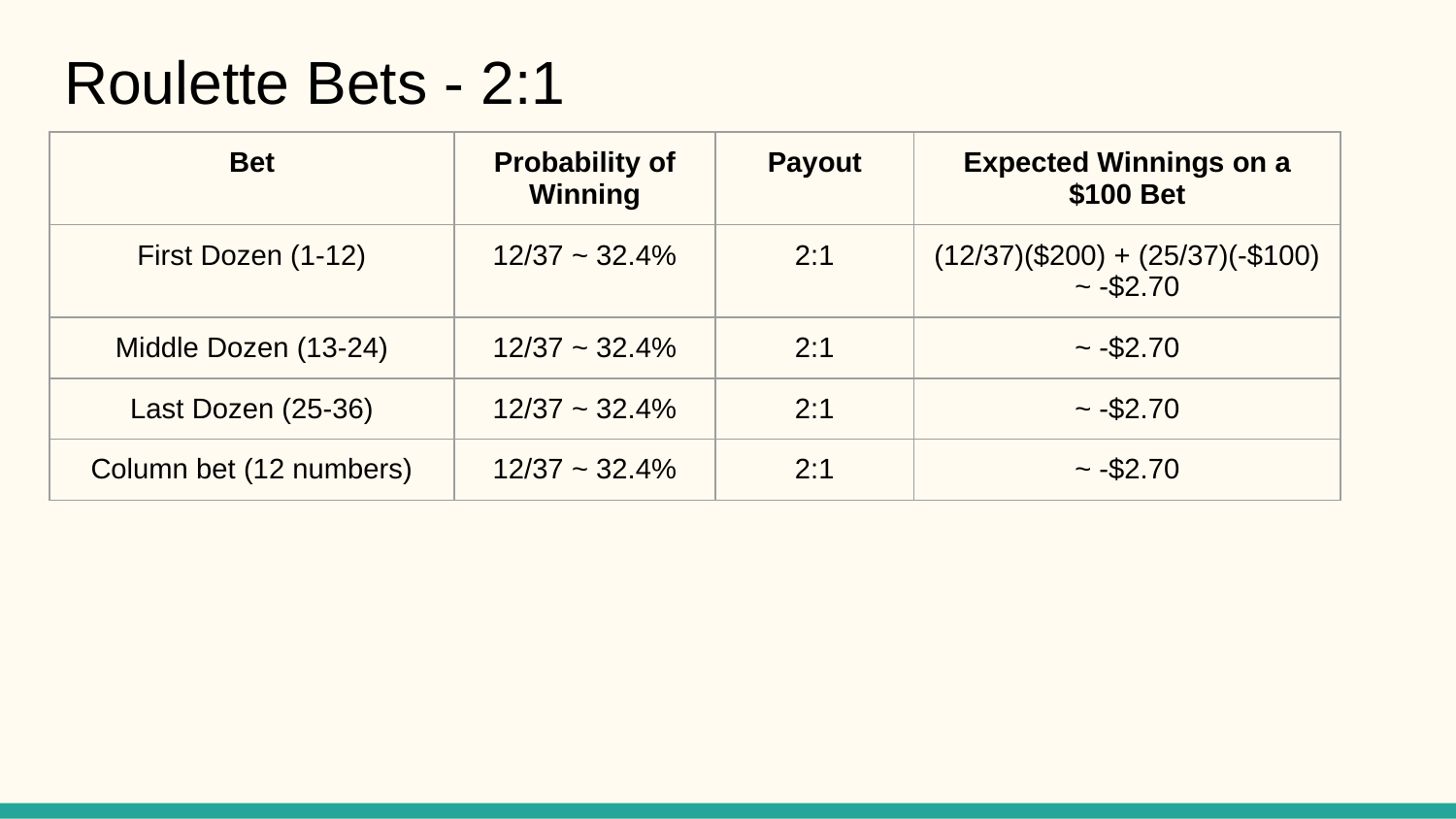

# Roulette Bets - 2:1
| Bet | Probability of Winning | Payout | Expected Winnings on a $100 Bet |
| --- | --- | --- | --- |
| First Dozen (1-12) | 12/37 ~ 32.4% | 2:1 | (12/37)($200) + (25/37)(-$100) ~ -$2.70 |
| Middle Dozen (13-24) | 12/37 ~ 32.4% | 2:1 | ~ -$2.70 |
| Last Dozen (25-36) | 12/37 ~ 32.4% | 2:1 | ~ -$2.70 |
| Column bet (12 numbers) | 12/37 ~ 32.4% | 2:1 | ~ -$2.70 |